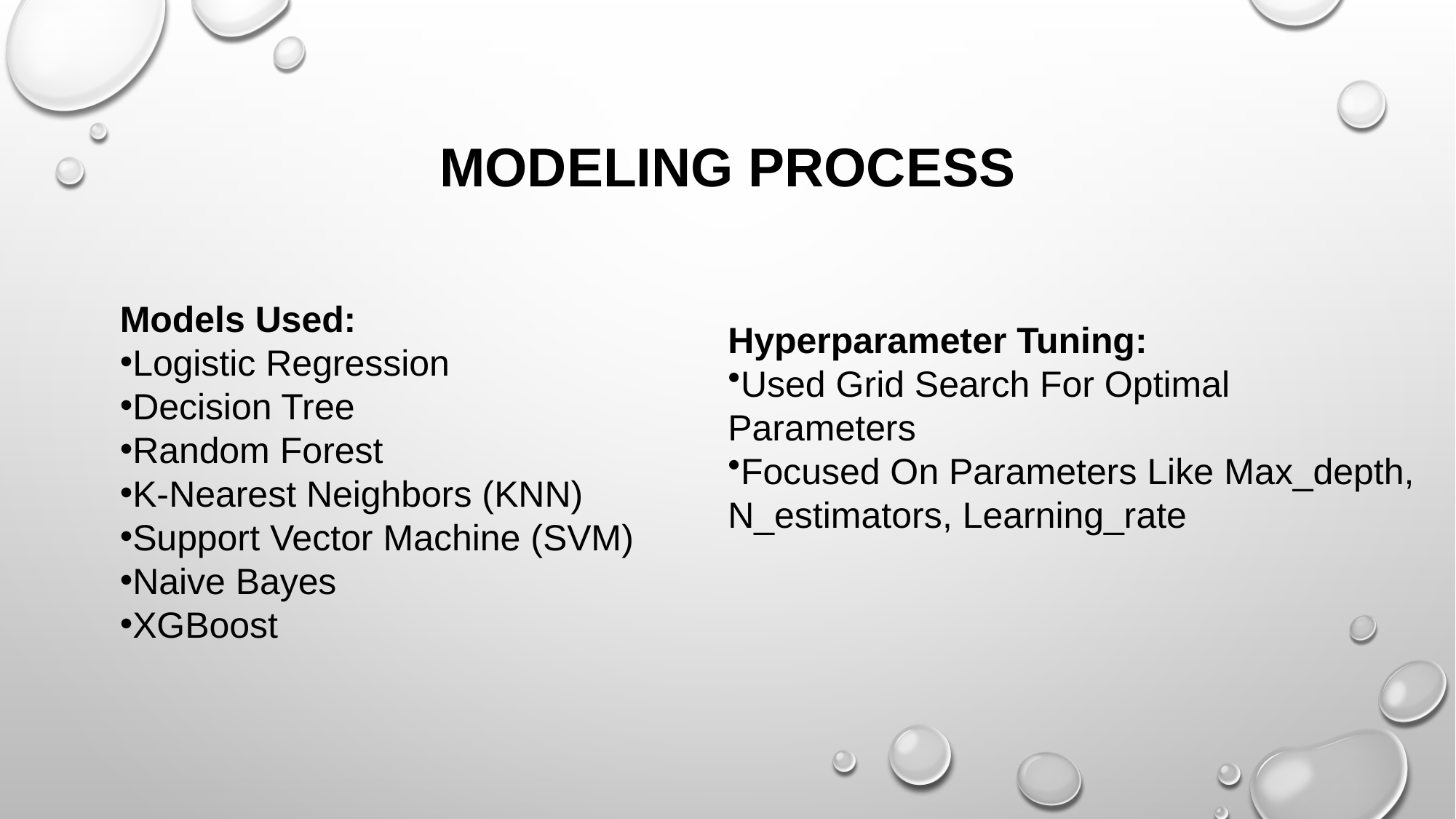

# Modeling Process
Models Used:
Logistic Regression
Decision Tree
Random Forest
K-Nearest Neighbors (KNN)
Support Vector Machine (SVM)
Naive Bayes
XGBoost

Hyperparameter Tuning:
Used Grid Search For Optimal Parameters
Focused On Parameters Like Max_depth, N_estimators, Learning_rate